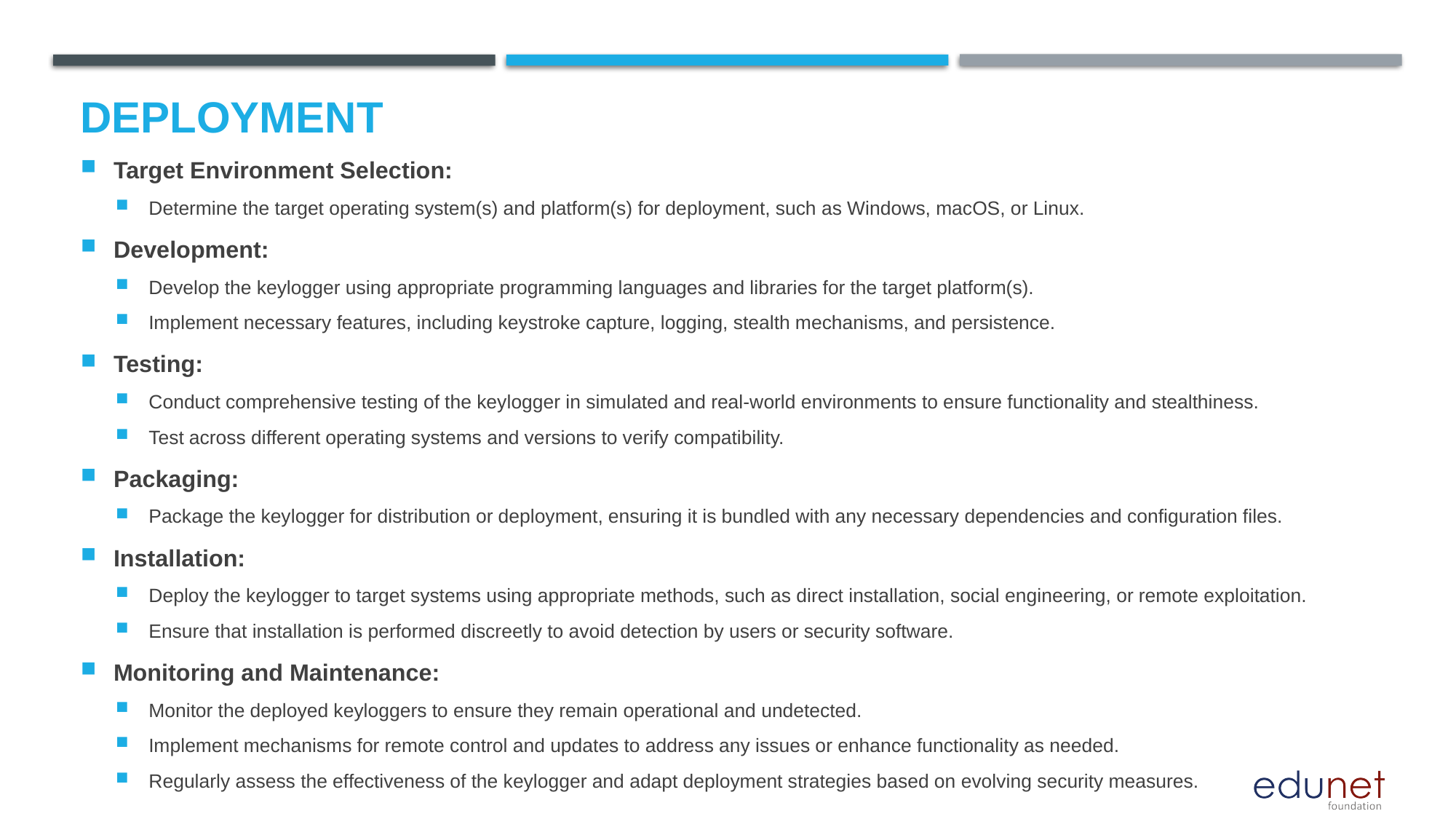

# DEPLOYMENT
Target Environment Selection:
Determine the target operating system(s) and platform(s) for deployment, such as Windows, macOS, or Linux.
Development:
Develop the keylogger using appropriate programming languages and libraries for the target platform(s).
Implement necessary features, including keystroke capture, logging, stealth mechanisms, and persistence.
Testing:
Conduct comprehensive testing of the keylogger in simulated and real-world environments to ensure functionality and stealthiness.
Test across different operating systems and versions to verify compatibility.
Packaging:
Package the keylogger for distribution or deployment, ensuring it is bundled with any necessary dependencies and configuration files.
Installation:
Deploy the keylogger to target systems using appropriate methods, such as direct installation, social engineering, or remote exploitation.
Ensure that installation is performed discreetly to avoid detection by users or security software.
Monitoring and Maintenance:
Monitor the deployed keyloggers to ensure they remain operational and undetected.
Implement mechanisms for remote control and updates to address any issues or enhance functionality as needed.
Regularly assess the effectiveness of the keylogger and adapt deployment strategies based on evolving security measures.